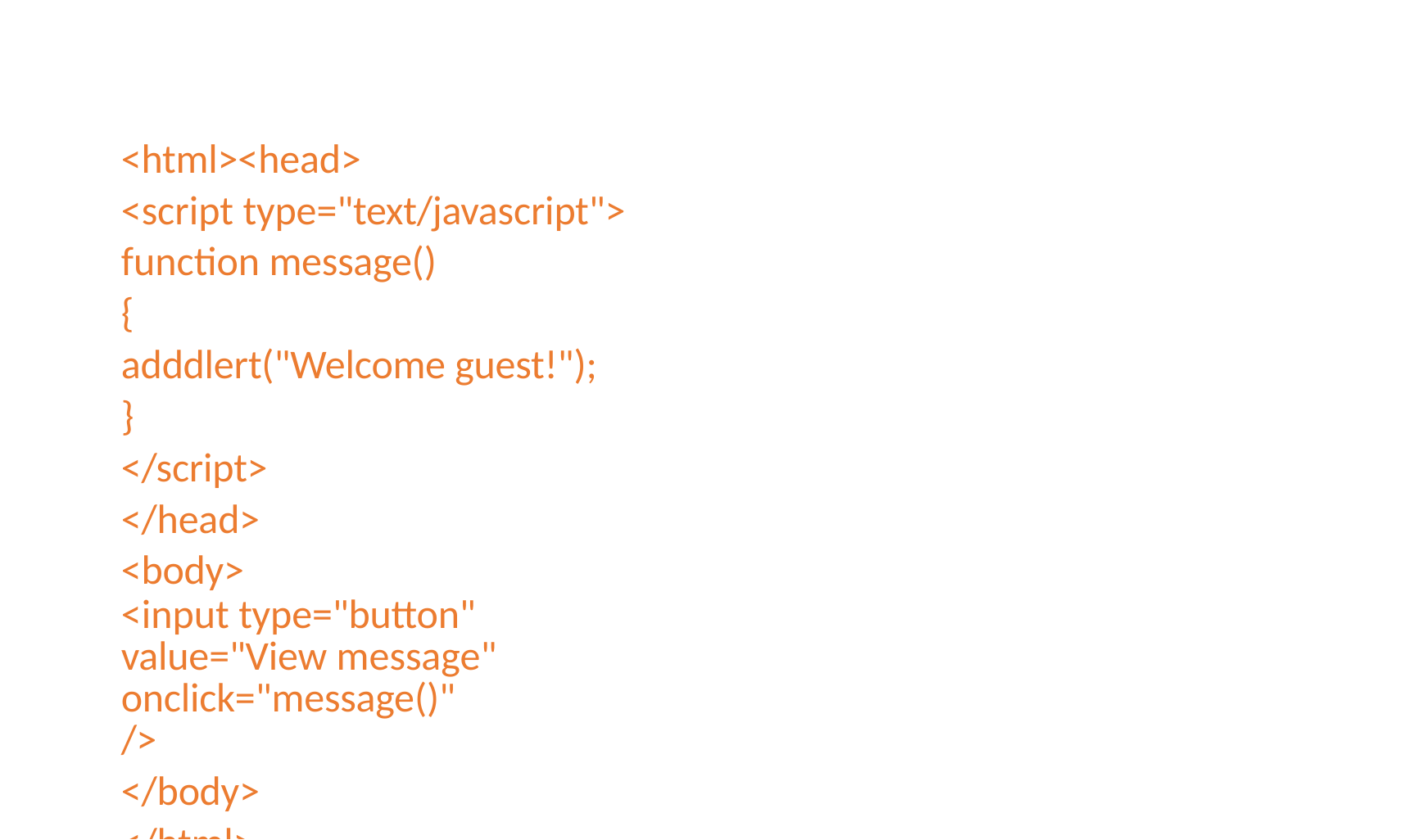

<html><head>
<script type="text/javascript"> function message()
{
adddlert("Welcome guest!");
}
</script>
</head>
<body>
<input type="button" value="View message" onclick="message()"
/>
</body>
</html>